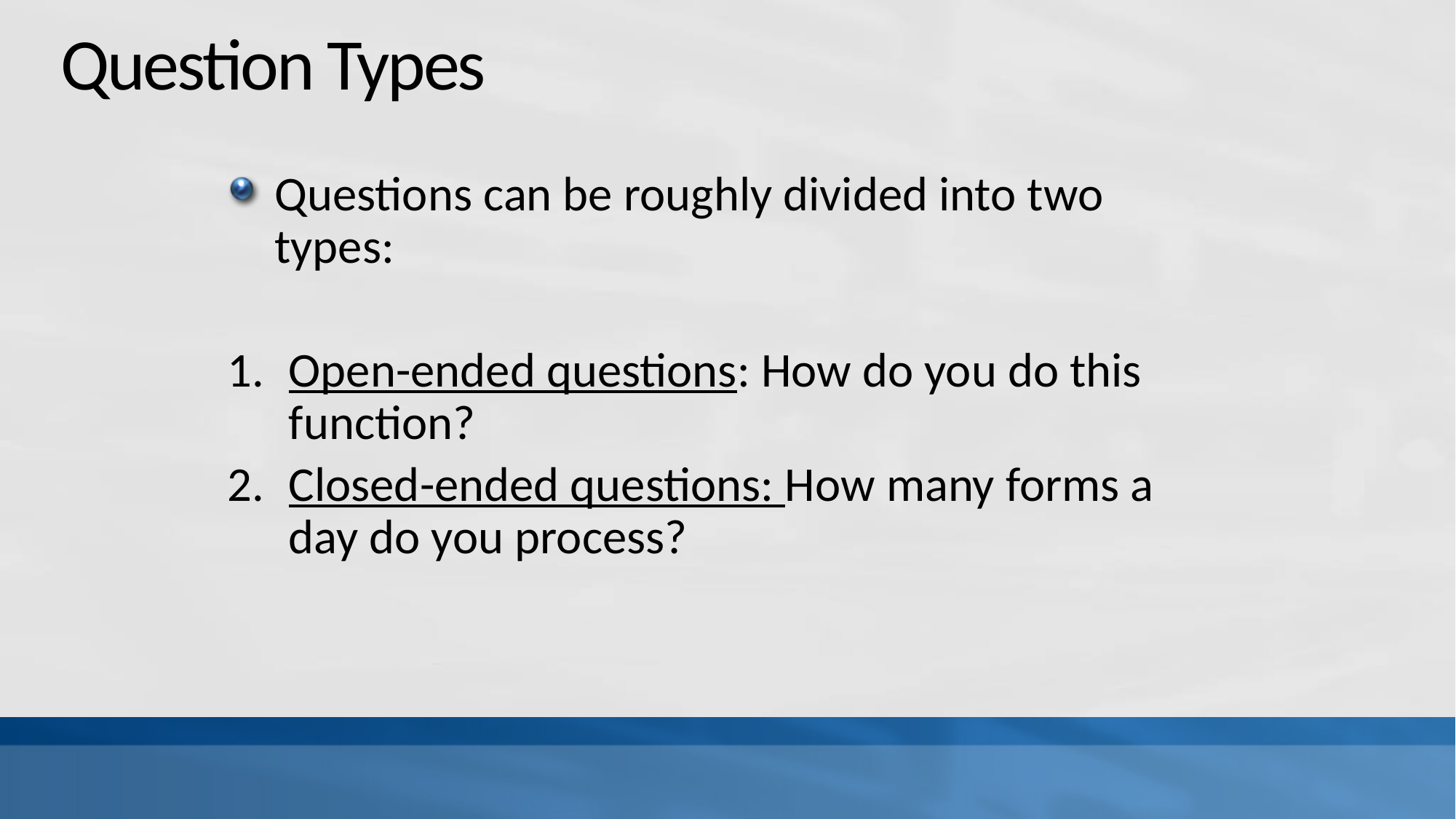

# Question Types
Questions can be roughly divided into two types:

Open-ended questions: How do you do this function?
Closed-ended questions: How many forms a day do you process?